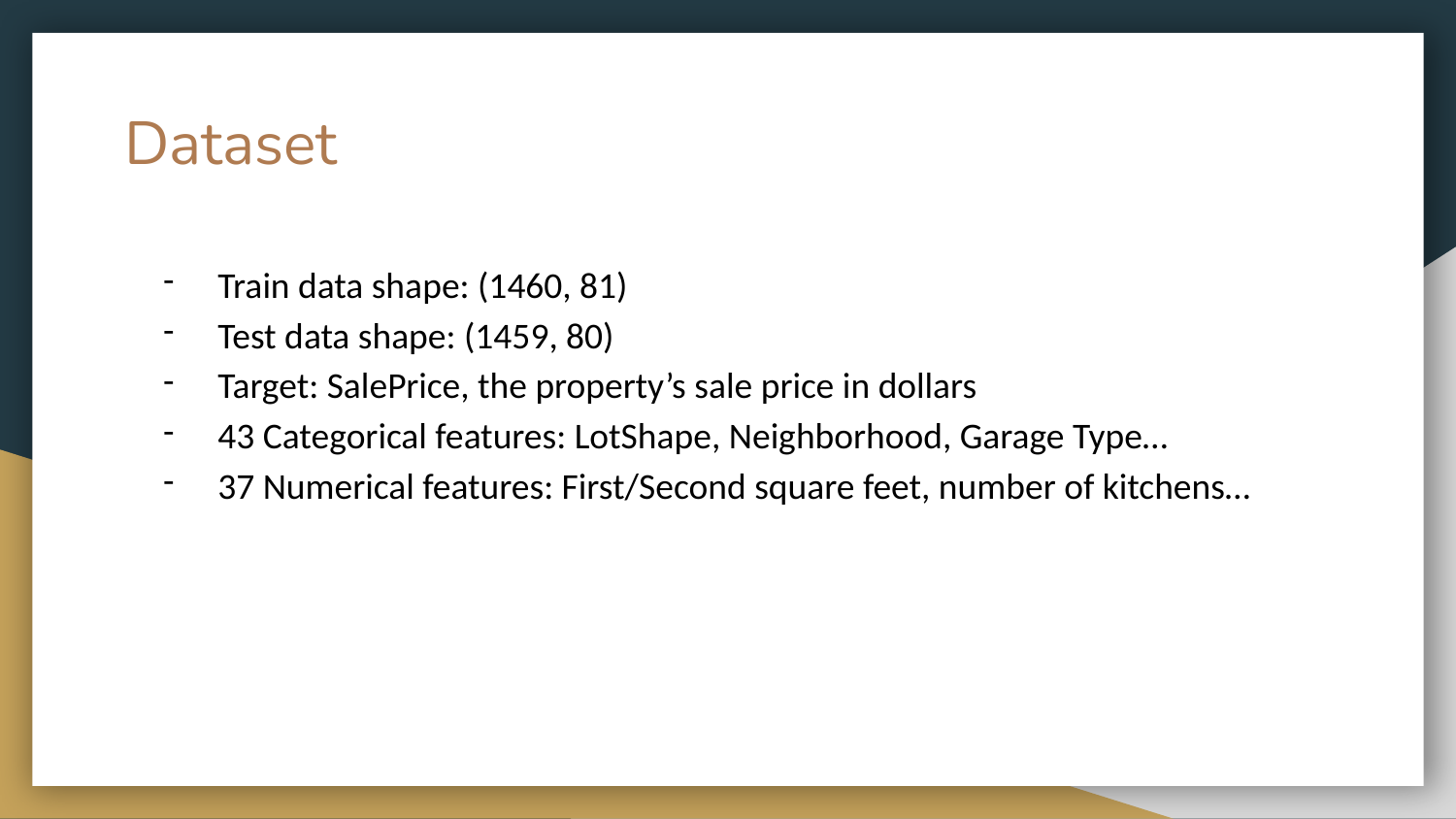

# Dataset
Train data shape: (1460, 81)
Test data shape: (1459, 80)
Target: SalePrice, the property’s sale price in dollars
43 Categorical features: LotShape, Neighborhood, Garage Type…
37 Numerical features: First/Second square feet, number of kitchens…